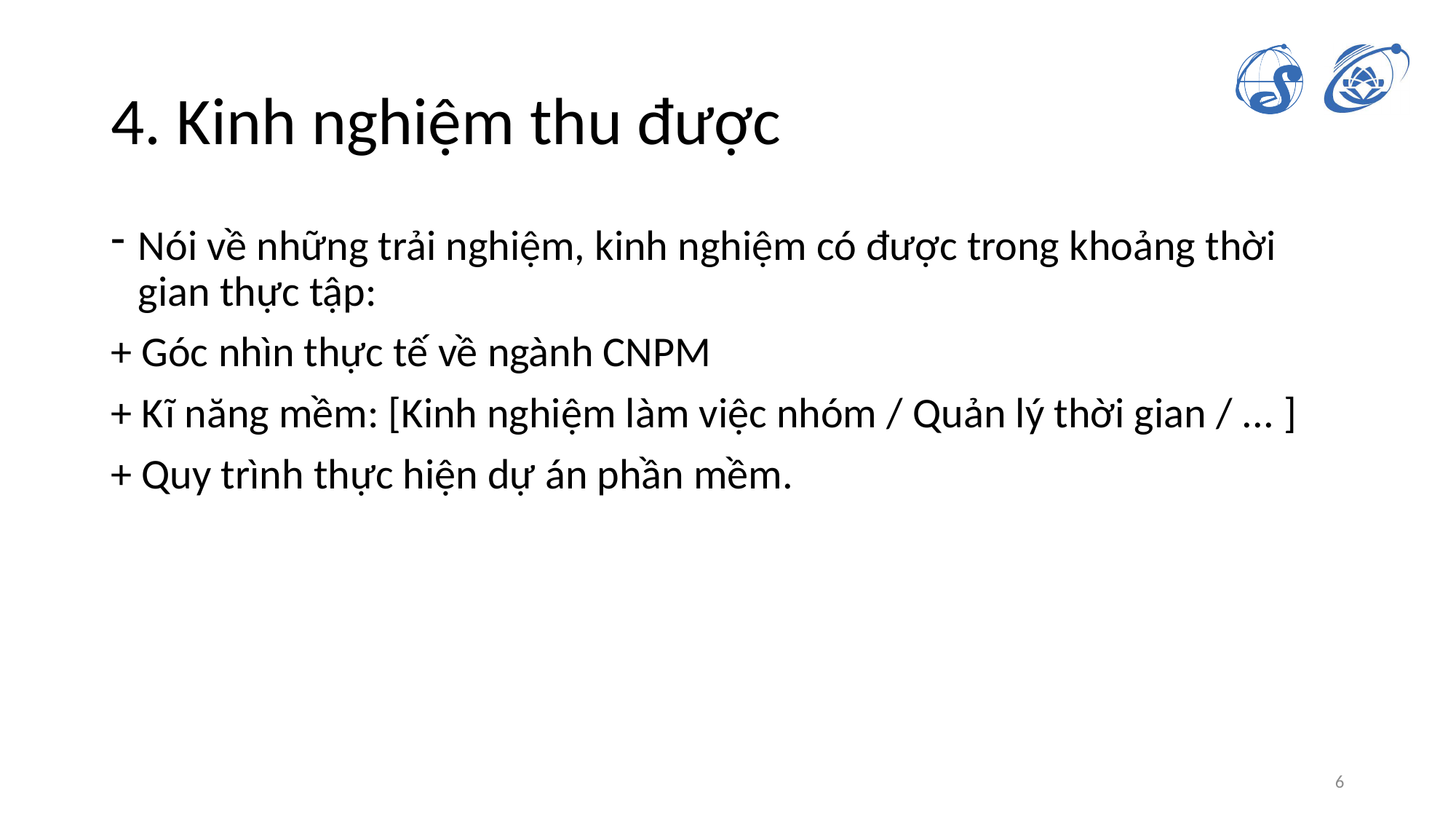

# 4. Kinh nghiệm thu được
Nói về những trải nghiệm, kinh nghiệm có được trong khoảng thời gian thực tập:
+ Góc nhìn thực tế về ngành CNPM
+ Kĩ năng mềm: [Kinh nghiệm làm việc nhóm / Quản lý thời gian / ... ]
+ Quy trình thực hiện dự án phần mềm.
6